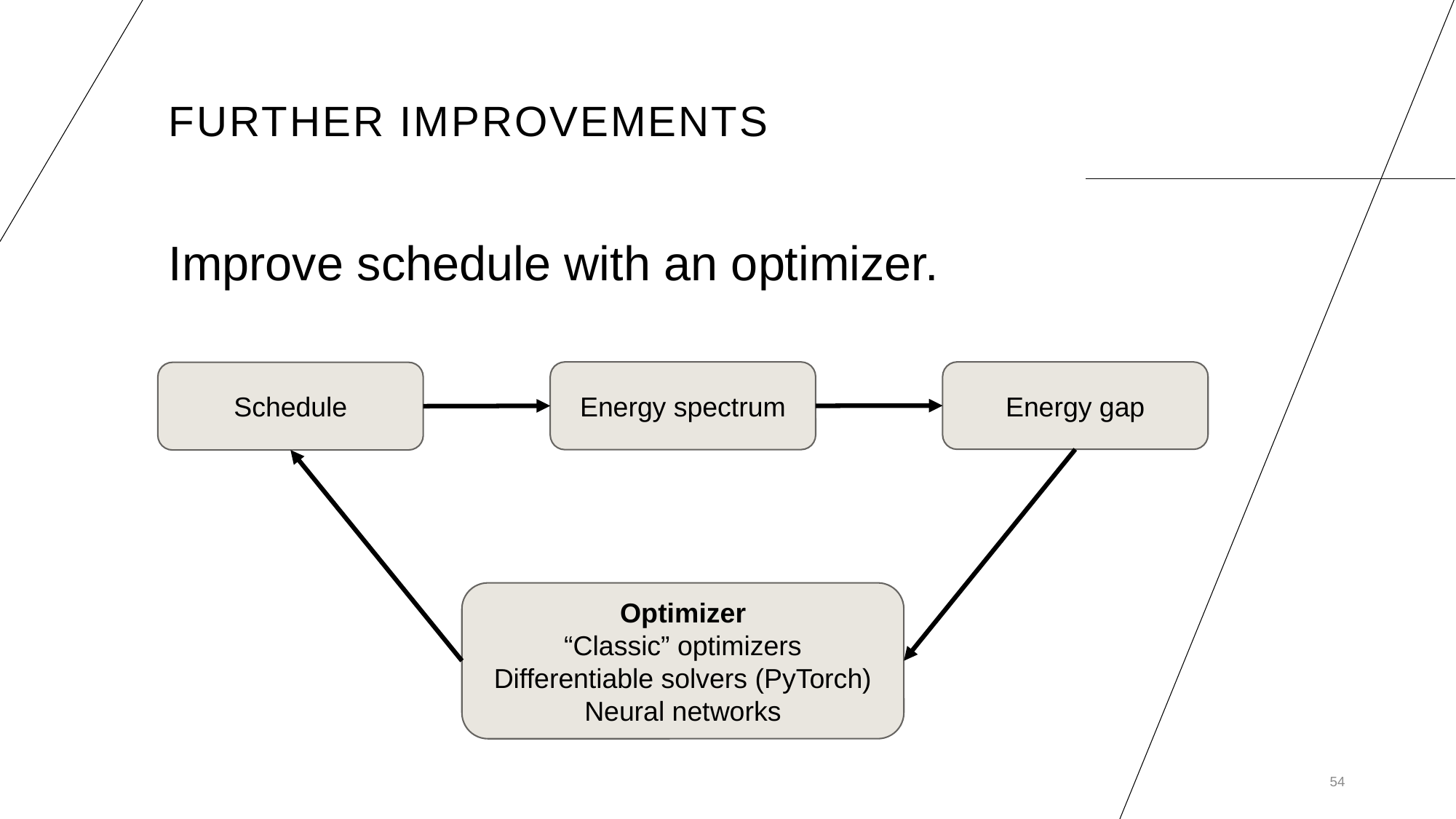

further improvements
Improve schedule with an optimizer.
Energy spectrum
Energy gap
Schedule
Optimizer
“Classic” optimizers
Differentiable solvers (PyTorch)
Neural networks
54